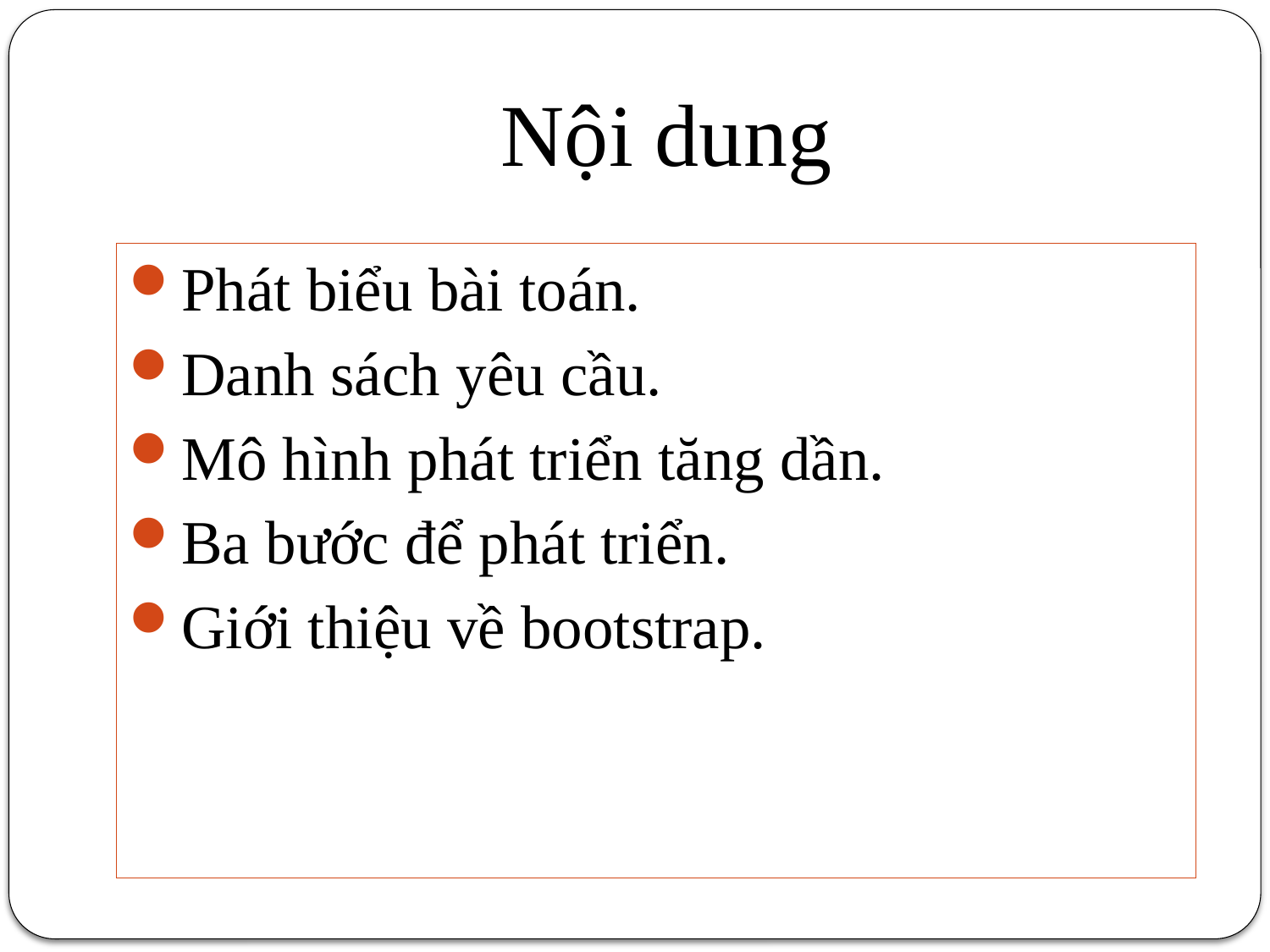

# Nội dung
Phát biểu bài toán.
Danh sách yêu cầu.
Mô hình phát triển tăng dần.
Ba bước để phát triển.
Giới thiệu về bootstrap.